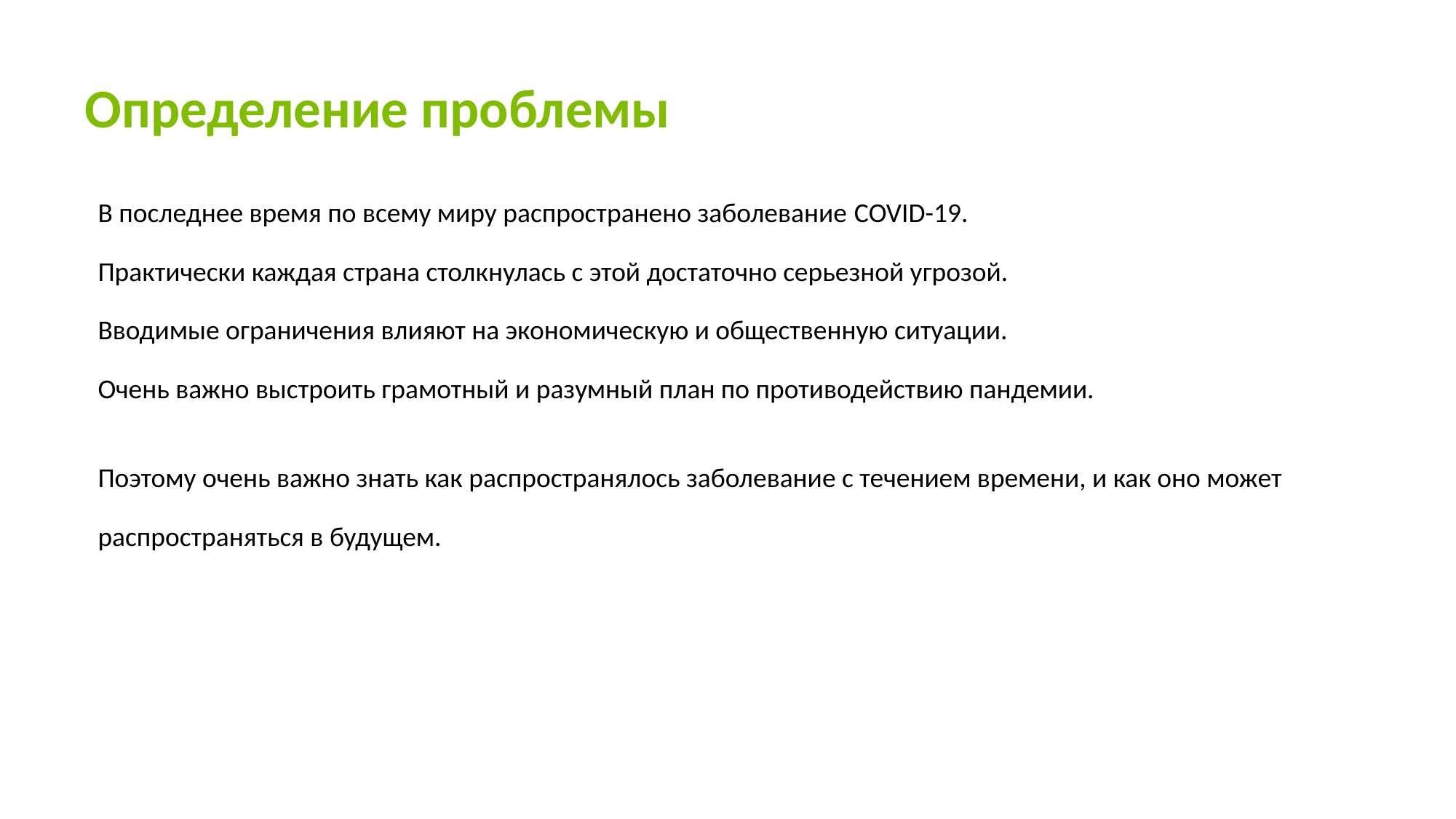

# Определение проблемы
В последнее время по всему миру распространено заболевание COVID-19.

Практически каждая страна столкнулась с этой достаточно серьезной угрозой.

Вводимые ограничения влияют на экономическую и общественную ситуации.

Очень важно выстроить грамотный и разумный план по противодействию пандемии.

Поэтому очень важно знать как распространялось заболевание с течением времени, и как оно может

распространяться в будущем.